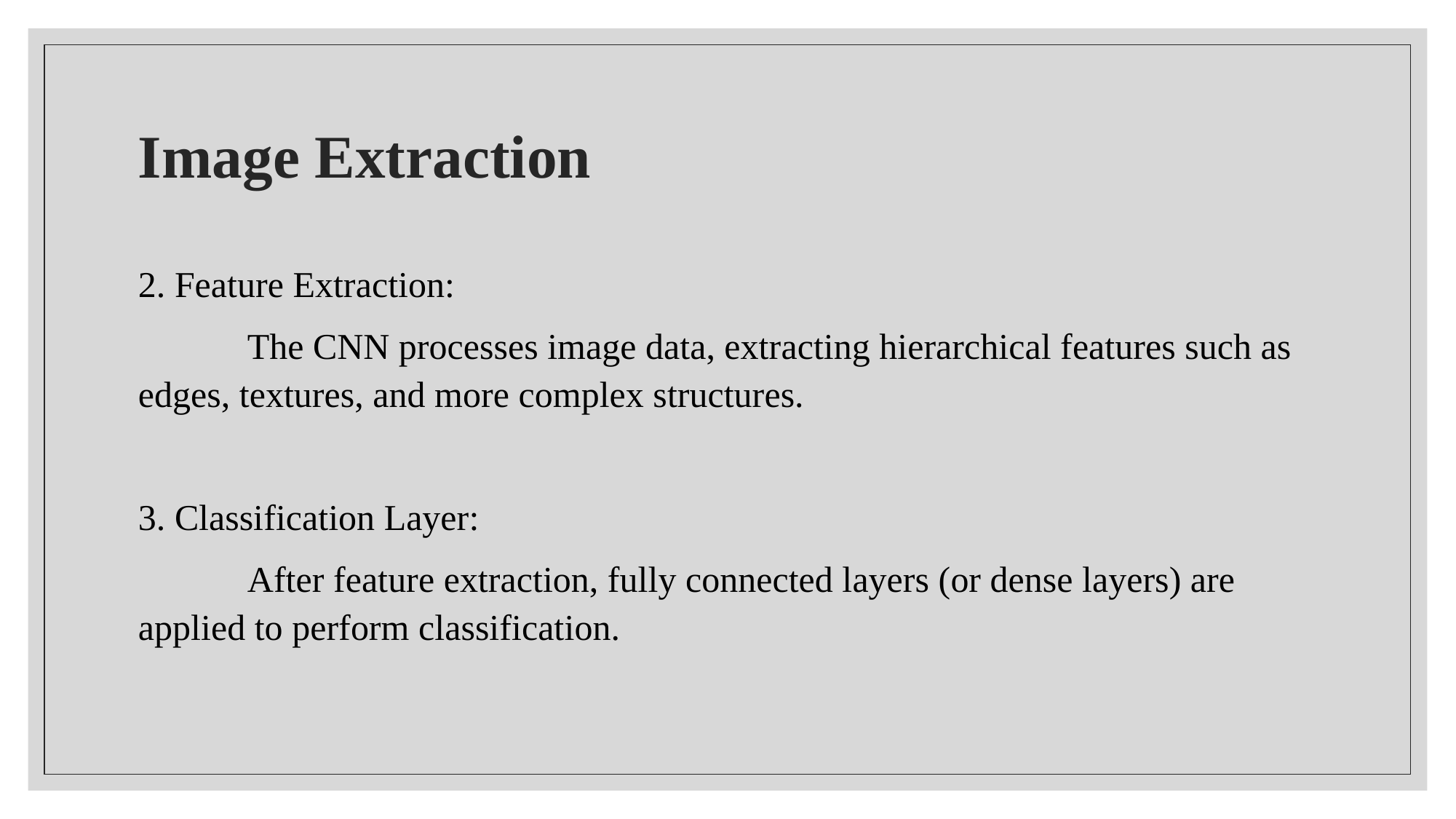

# Image Extraction
2. Feature Extraction:
	The CNN processes image data, extracting hierarchical features such as edges, textures, and more complex structures.

3. Classification Layer:
	After feature extraction, fully connected layers (or dense layers) are applied to perform classification.